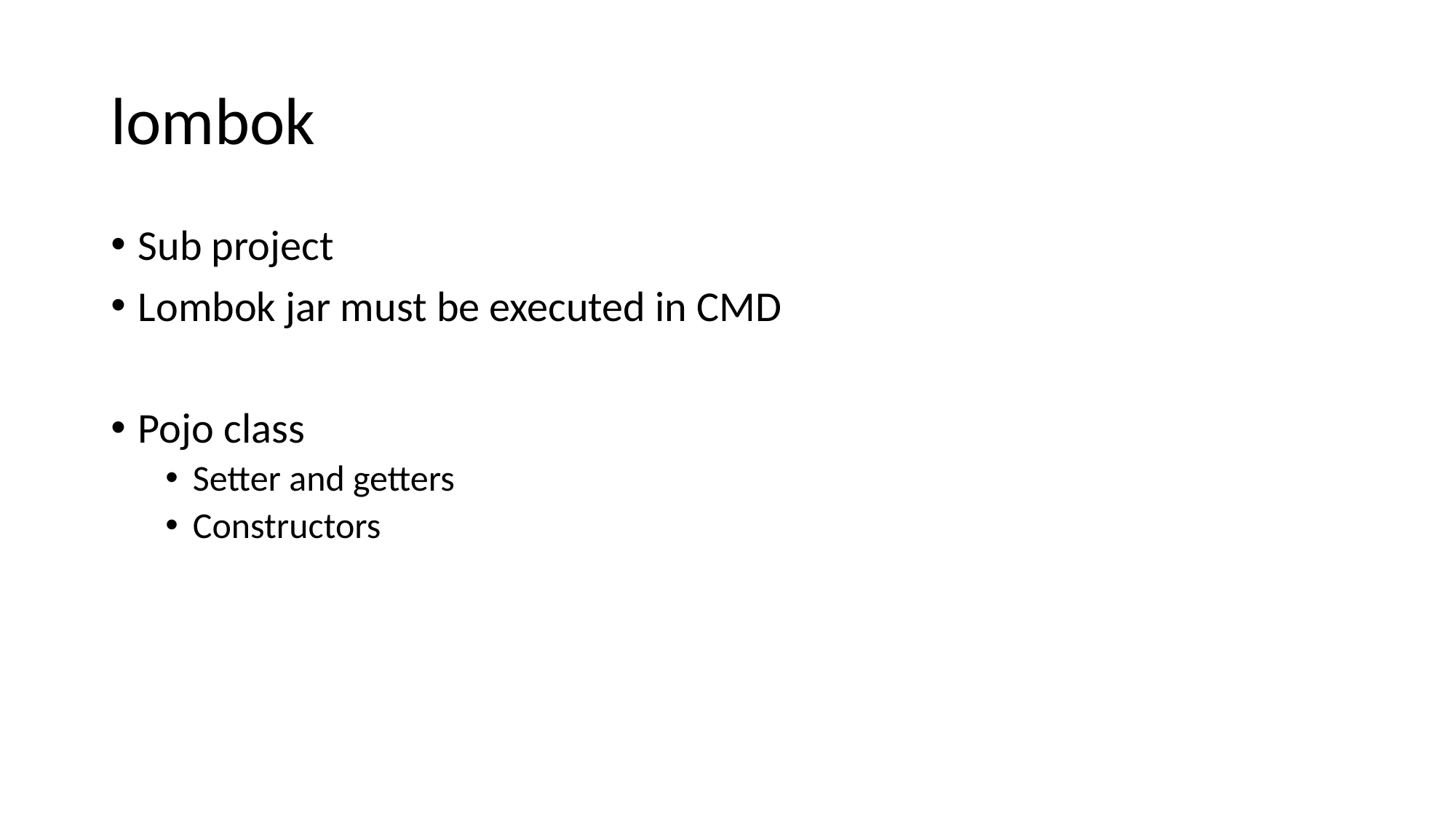

# lombok
Sub project
Lombok jar must be executed in CMD

Pojo class
Setter and getters
Constructors